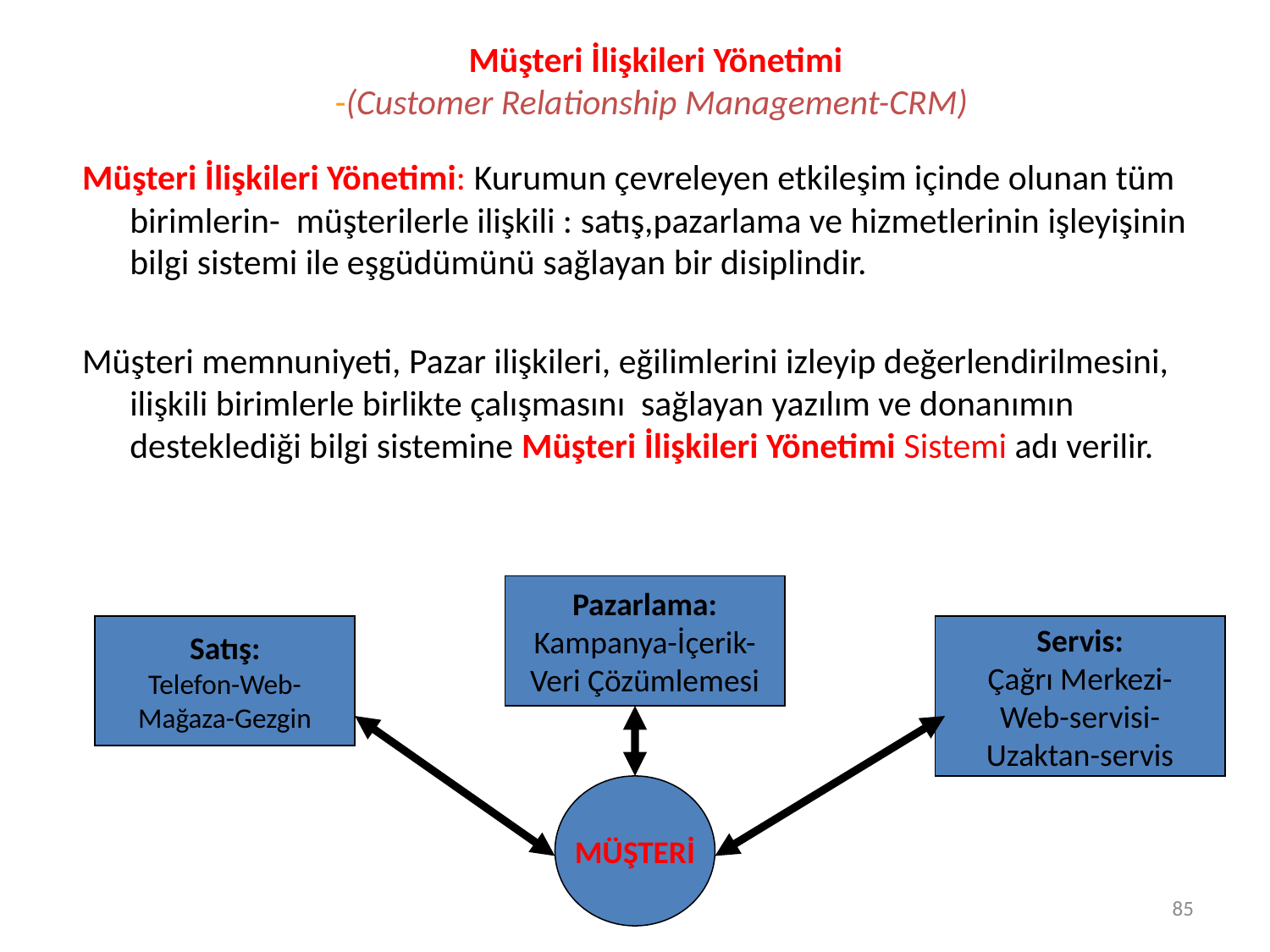

# Müşteri İlişkileri Yönetimi -(Customer Relationship Management-CRM)
Müşteri İlişkileri Yönetimi: Kurumun çevreleyen etkileşim içinde olunan tüm birimlerin-  müşterilerle ilişkili : satış,pazarlama ve hizmetlerinin işleyişinin bilgi sistemi ile eşgüdümünü sağlayan bir disiplindir.

Müşteri memnuniyeti, Pazar ilişkileri, eğilimlerini izleyip değerlendirilmesini, ilişkili birimlerle birlikte çalışmasını  sağlayan yazılım ve donanımın desteklediği bilgi sistemine Müşteri İlişkileri Yönetimi Sistemi adı verilir.

Pazarlama:
Kampanya-İçerik-
Veri Çözümlemesi
Satış:
Telefon-Web-
Mağaza-Gezgin
Servis:
Çağrı Merkezi-
Web-servisi-
Uzaktan-servis

MÜŞTERİ
85